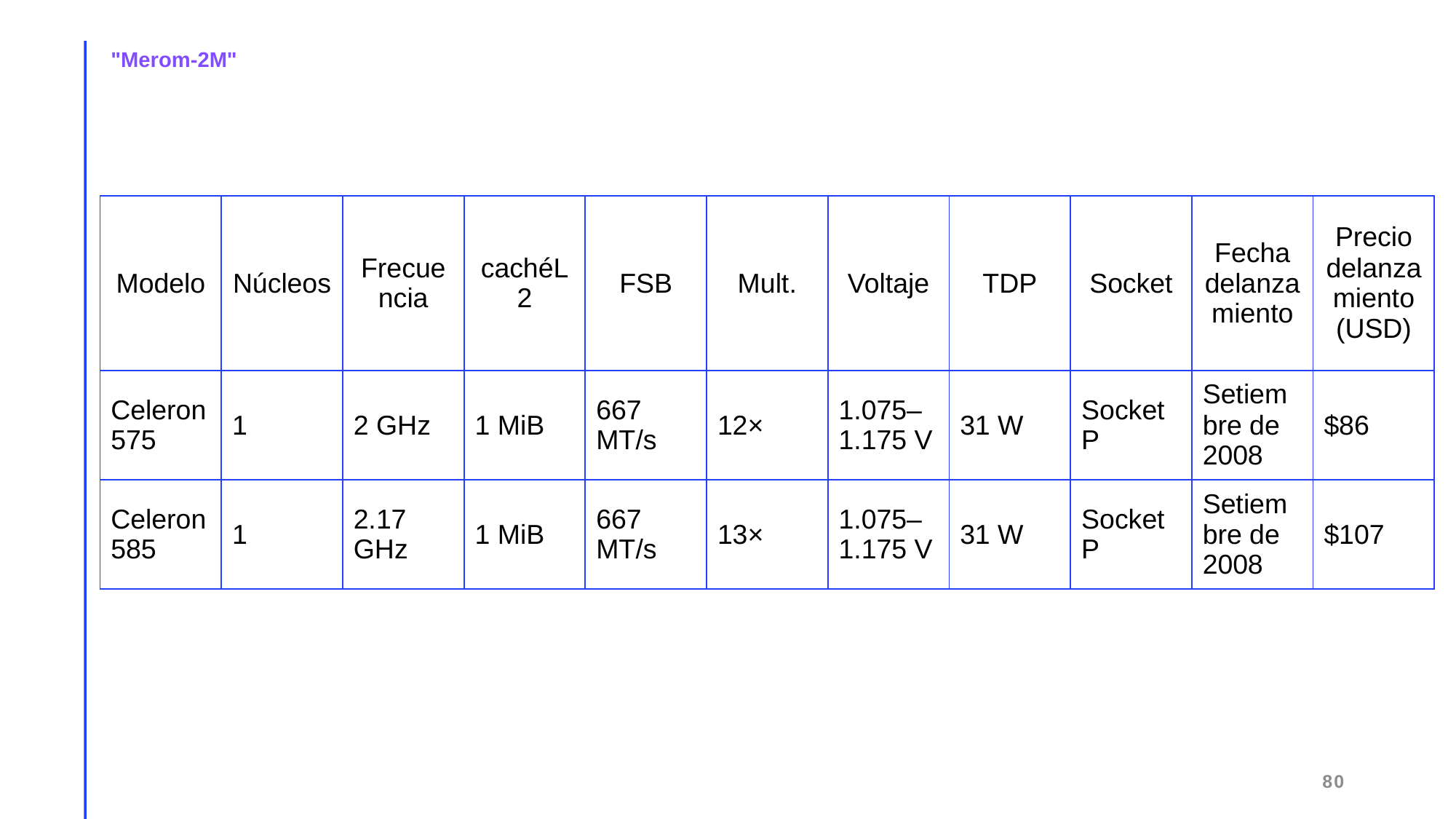

"Merom-2M"
| Modelo | Núcleos | Frecuencia | cachéL2 | FSB | Mult. | Voltaje | TDP | Socket | Fecha delanzamiento | Precio delanzamiento (USD) |
| --- | --- | --- | --- | --- | --- | --- | --- | --- | --- | --- |
| Celeron 575 | 1 | 2 GHz | 1 MiB | 667 MT/s | 12× | 1.075–1.175 V | 31 W | Socket P | Setiembre de 2008 | $86 |
| Celeron 585 | 1 | 2.17 GHz | 1 MiB | 667 MT/s | 13× | 1.075–1.175 V | 31 W | Socket P | Setiembre de 2008 | $107 |
80